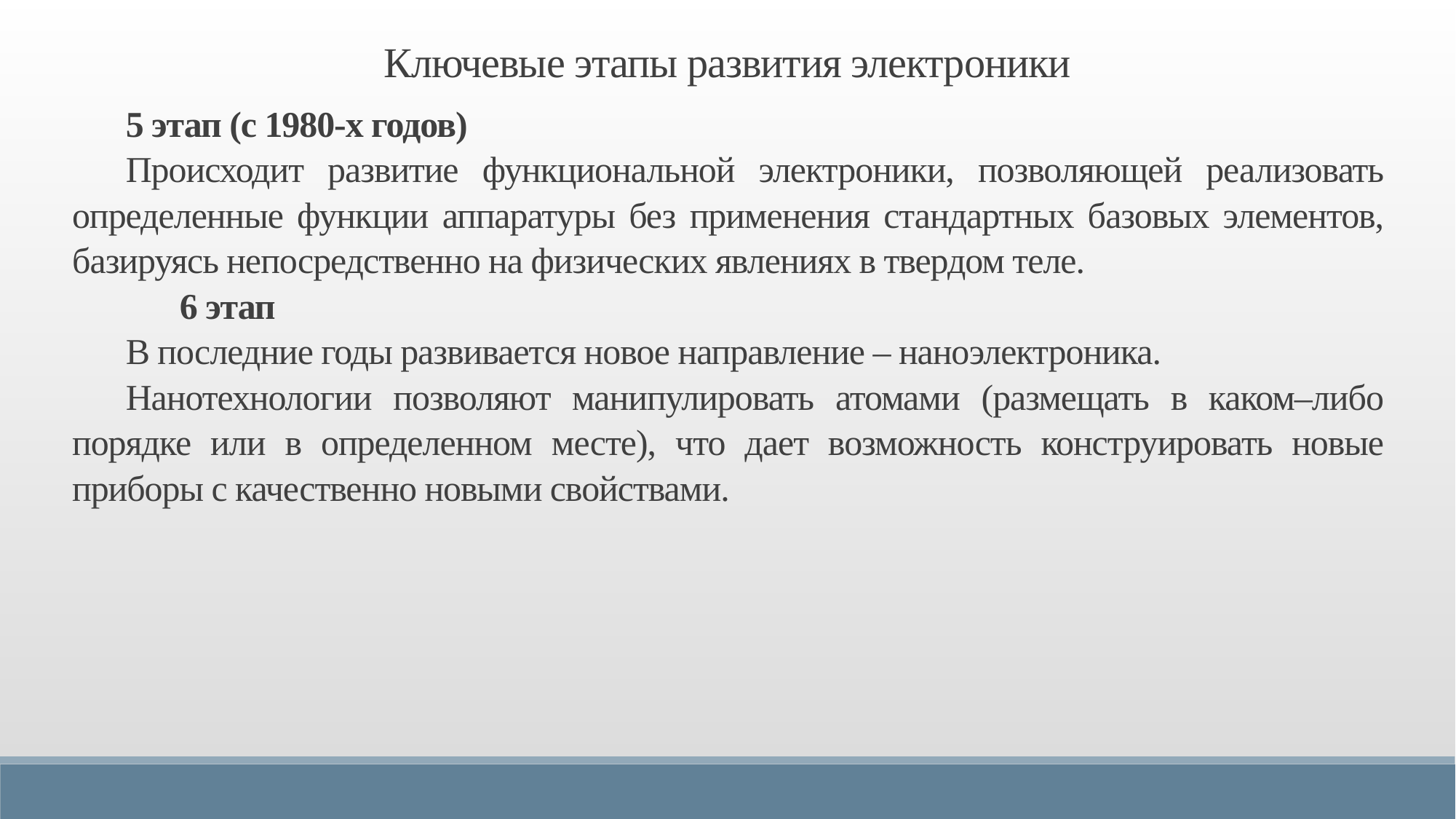

Ключевые этапы развития электроники
5 этап (с 1980-х годов)
Происходит развитие функциональной электроники, позволяющей реализовать определенные функции аппаратуры без применения стандартных базовых элементов, базируясь непосредственно на физических явлениях в твердом теле.
6 этап
В последние годы развивается новое направление – наноэлектроника.
Нанотехнологии позволяют манипулировать атомами (размещать в каком–либо порядке или в определенном месте), что дает возможность конструировать новые приборы с качественно новыми свойствами.